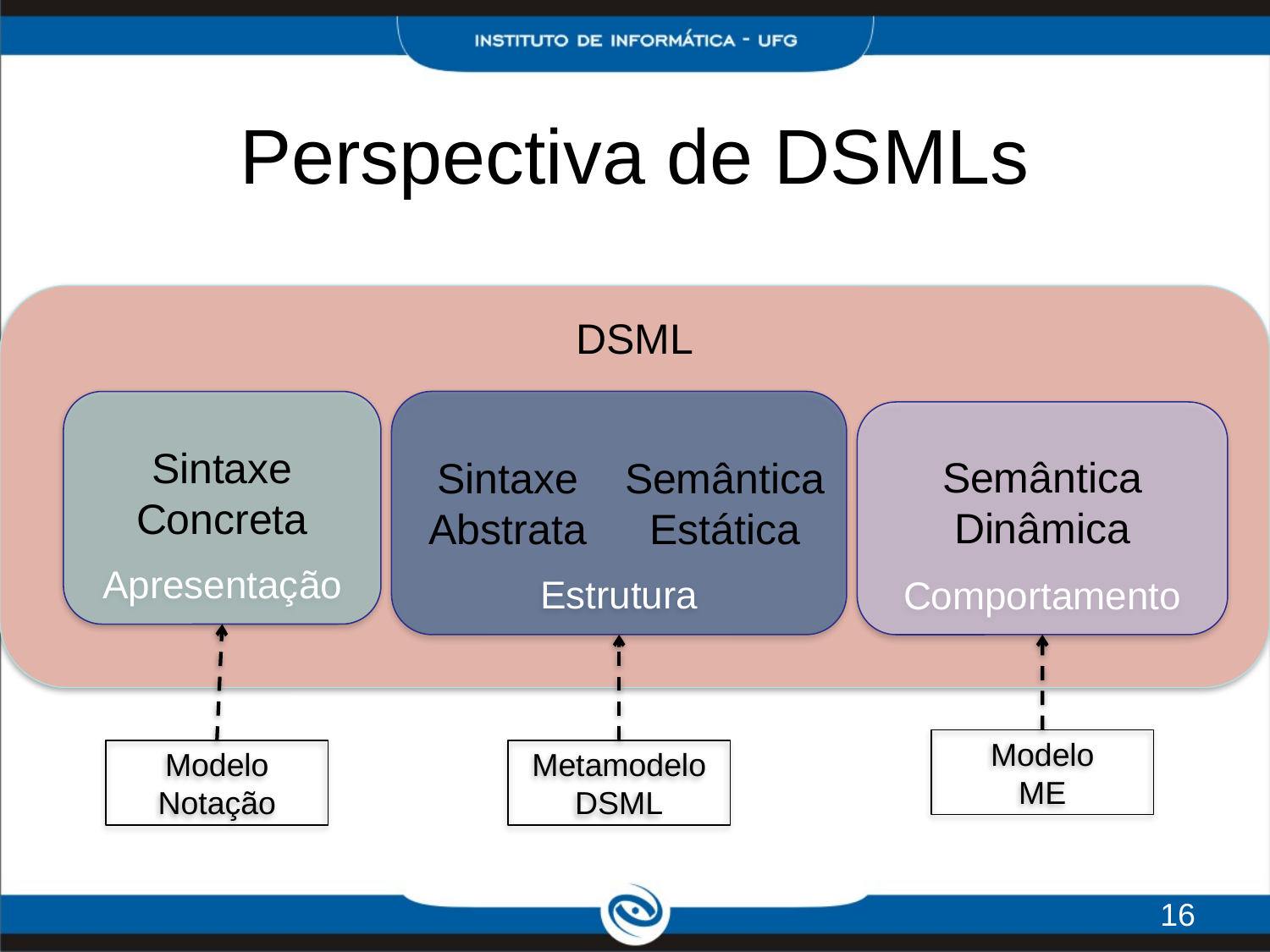

# Perspectiva de DSMLs
DSML
Apresentação
Estrutura
Comportamento
Sintaxe Concreta
Semântica Dinâmica
Sintaxe Abstrata
Semântica Estática
Modelo
ME
Modelo Notação
Metamodelo DSML